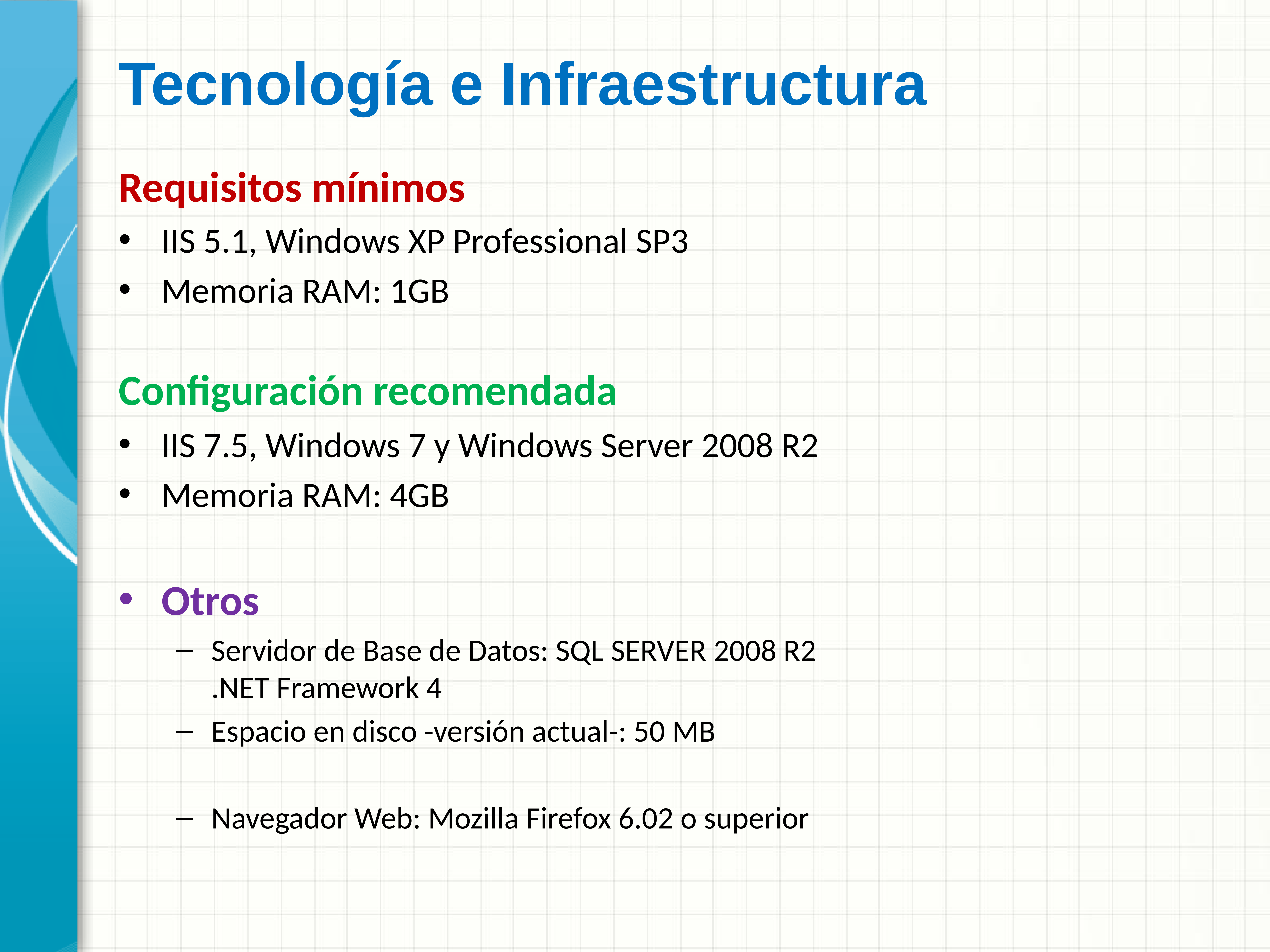

# Tecnología e Infraestructura
Requisitos mínimos
IIS 5.1, Windows XP Professional SP3
Memoria RAM: 1GB

Configuración recomendada
IIS 7.5, Windows 7 y Windows Server 2008 R2
Memoria RAM: 4GB

Otros
Servidor de Base de Datos: SQL SERVER 2008 R2
.NET Framework 4
Espacio en disco -versión actual-: 50 MB

Navegador Web: Mozilla Firefox 6.02 o superior